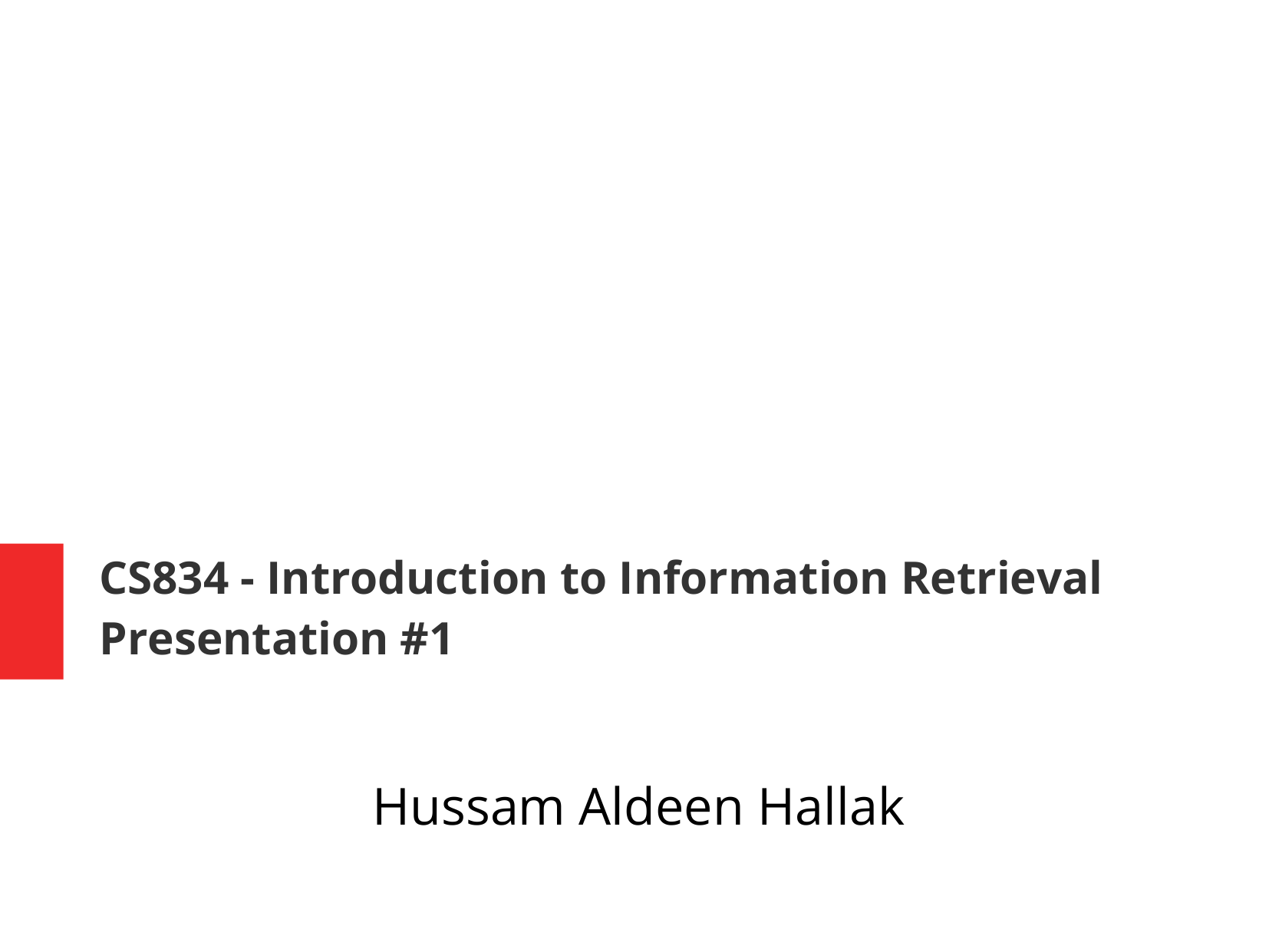

CS834 - Introduction to Information Retrieval
Presentation #1
Hussam Aldeen Hallak